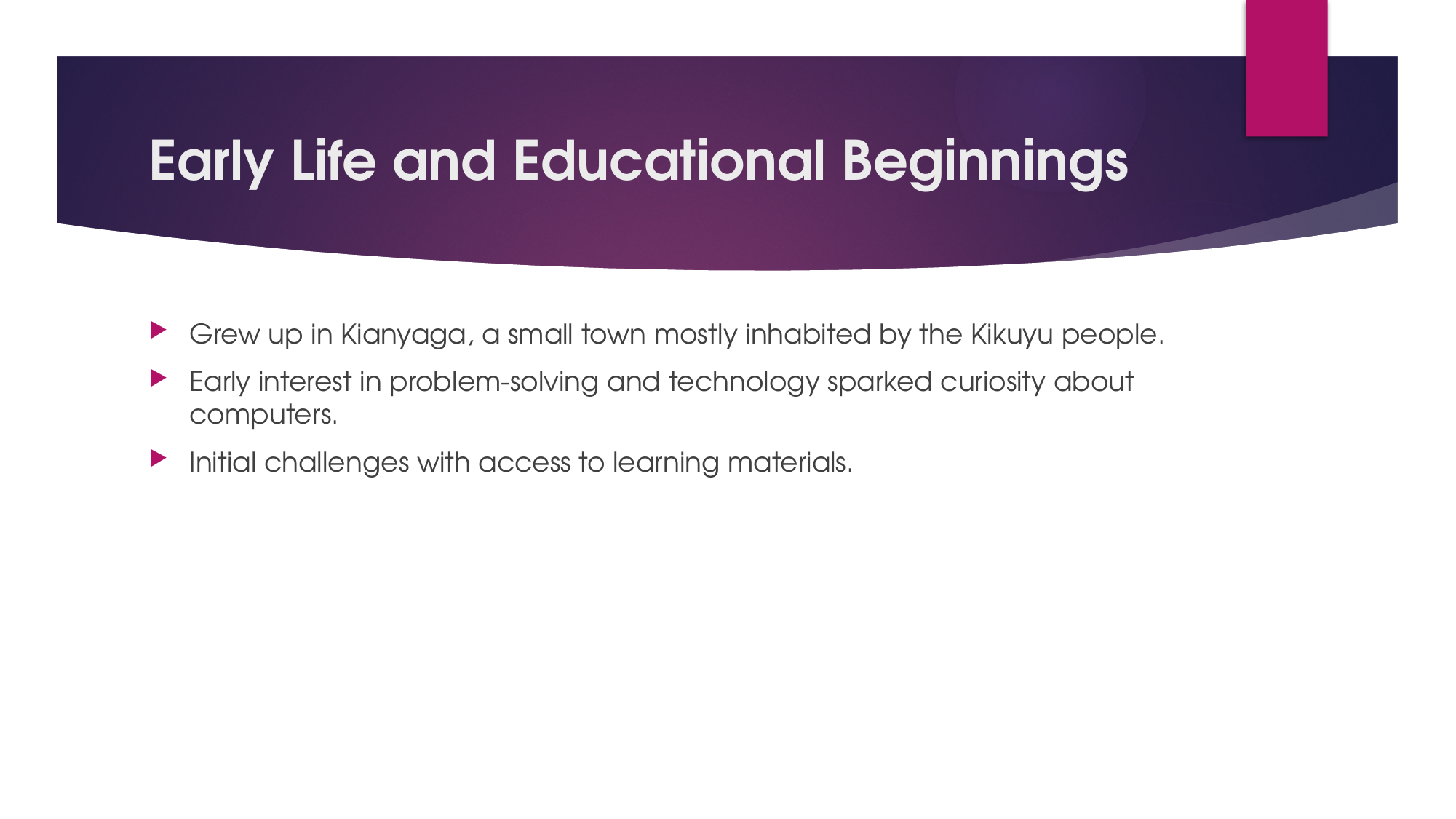

# Early Life and Educational Beginnings
Grew up in Kianyaga, a small town mostly inhabited by the Kikuyu people.
Early interest in problem-solving and technology sparked curiosity about computers.
Initial challenges with access to learning materials.